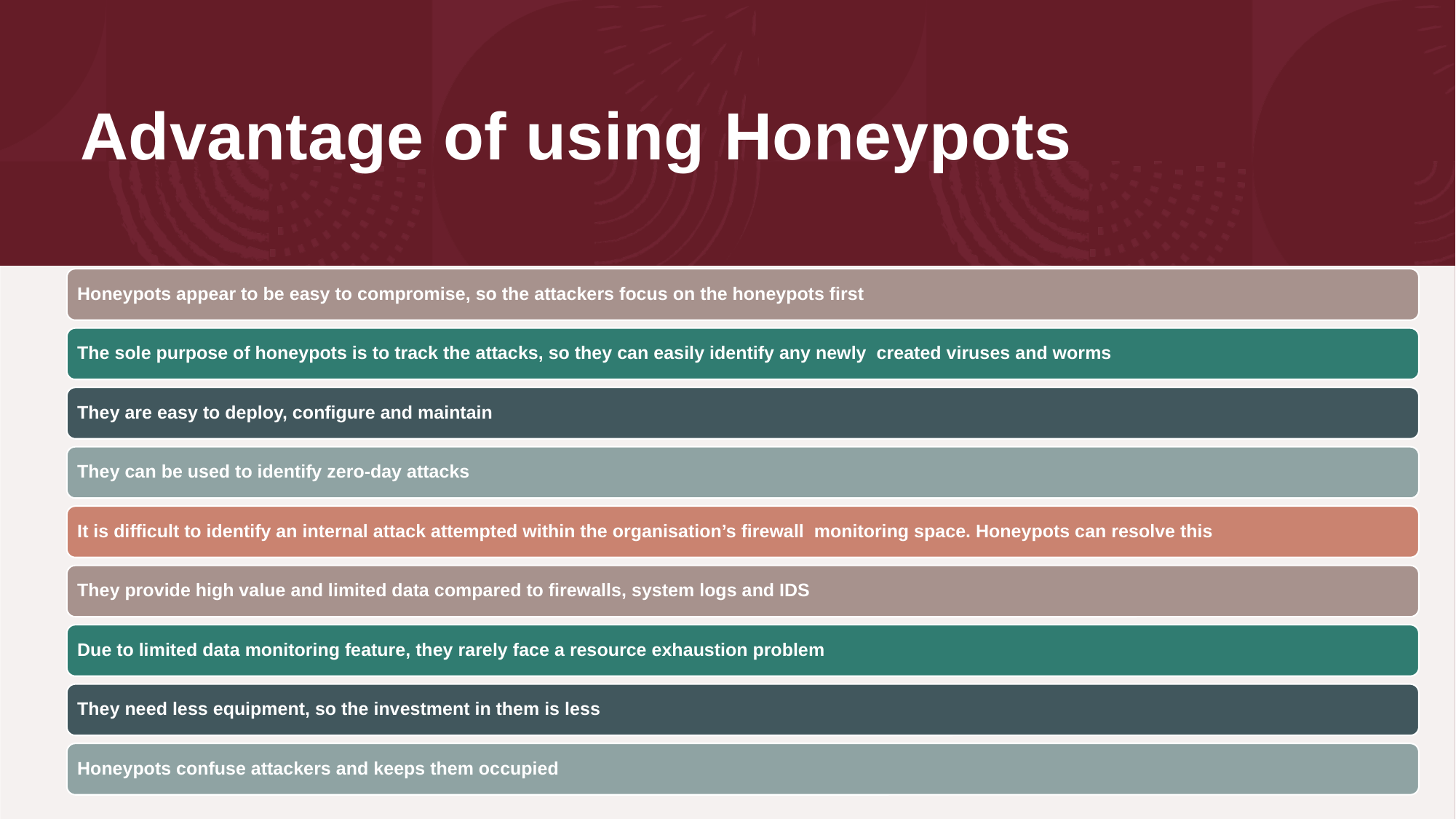

# Advantage of using Honeypots
Honeypots appear to be easy to compromise, so the attackers focus on the honeypots first
The sole purpose of honeypots is to track the attacks, so they can easily identify any newly  created viruses and worms
They are easy to deploy, configure and maintain
They can be used to identify zero-day attacks
It is difficult to identify an internal attack attempted within the organisation’s firewall  monitoring space. Honeypots can resolve this
They provide high value and limited data compared to firewalls, system logs and IDS
Due to limited data monitoring feature, they rarely face a resource exhaustion problem
They need less equipment, so the investment in them is less
Honeypots confuse attackers and keeps them occupied